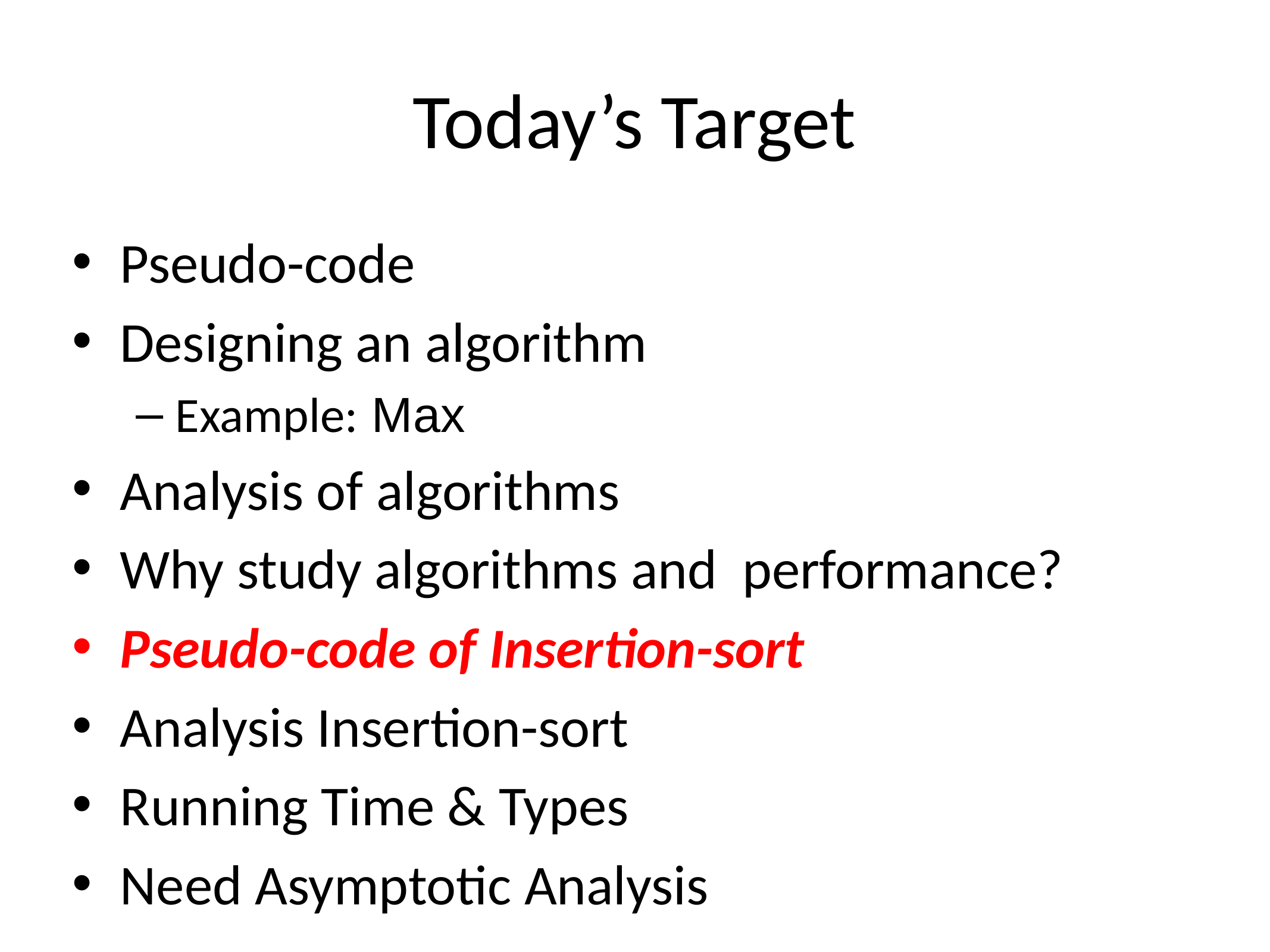

# Today’s Target
Pseudo-code
Designing an algorithm
Example: Max
Analysis of algorithms
Why study algorithms and  performance?
Pseudo-code of Insertion-sort
Analysis Insertion-sort
Running Time & Types
Need Asymptotic Analysis